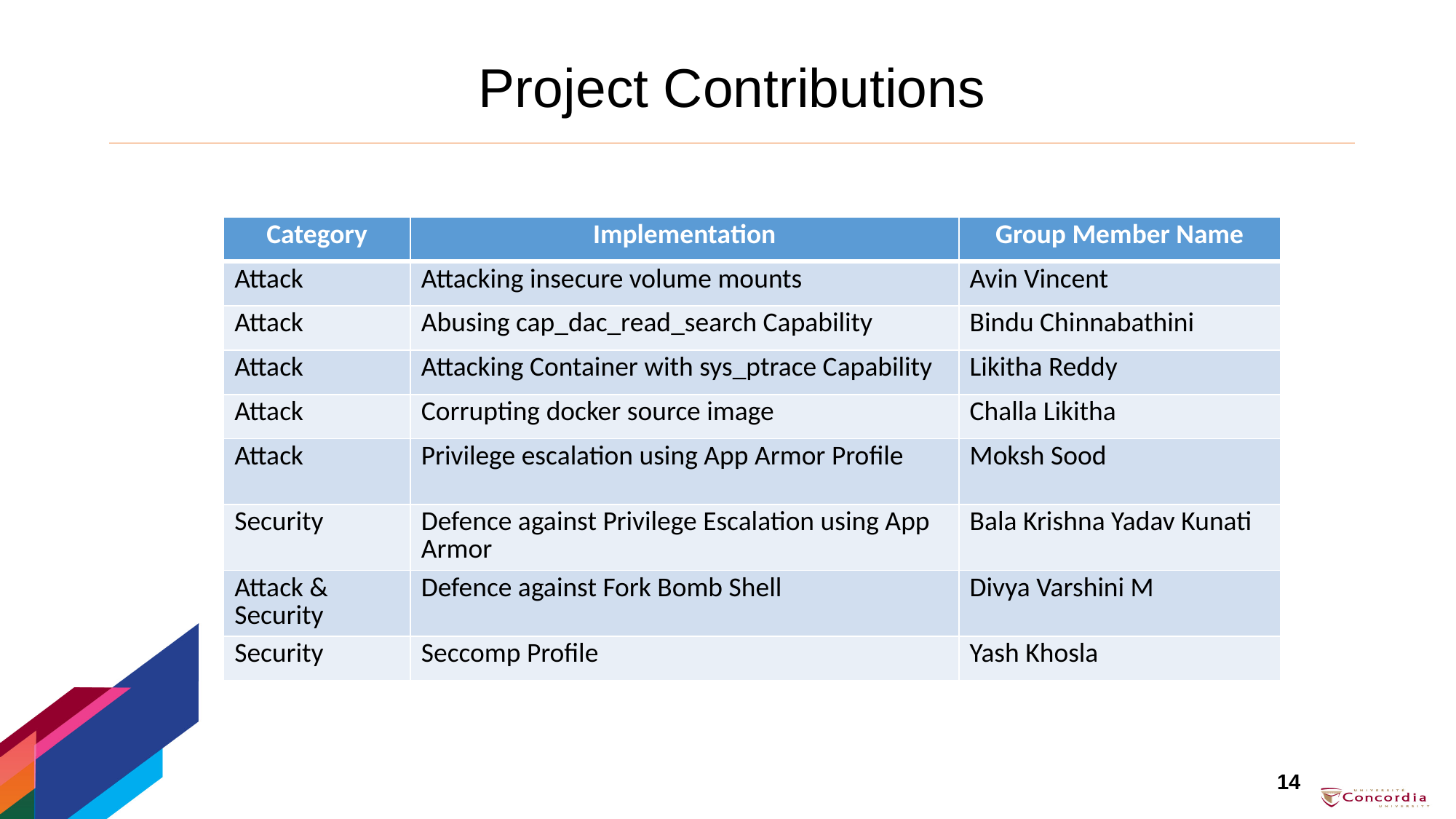

# Project Contributions
| Category | Implementation | Group Member Name |
| --- | --- | --- |
| Attack | Attacking insecure volume mounts | Avin Vincent |
| Attack | Abusing cap\_dac\_read\_search Capability | Bindu Chinnabathini |
| Attack | Attacking Container with sys\_ptrace Capability | Likitha Reddy |
| Attack | Corrupting docker source image | Challa Likitha |
| Attack | Privilege escalation using App Armor Profile | Moksh Sood |
| Security | Defence against Privilege Escalation using App Armor | Bala Krishna Yadav Kunati |
| Attack & Security | Defence against Fork Bomb Shell | Divya Varshini M |
| Security | Seccomp Profile | Yash Khosla |
14